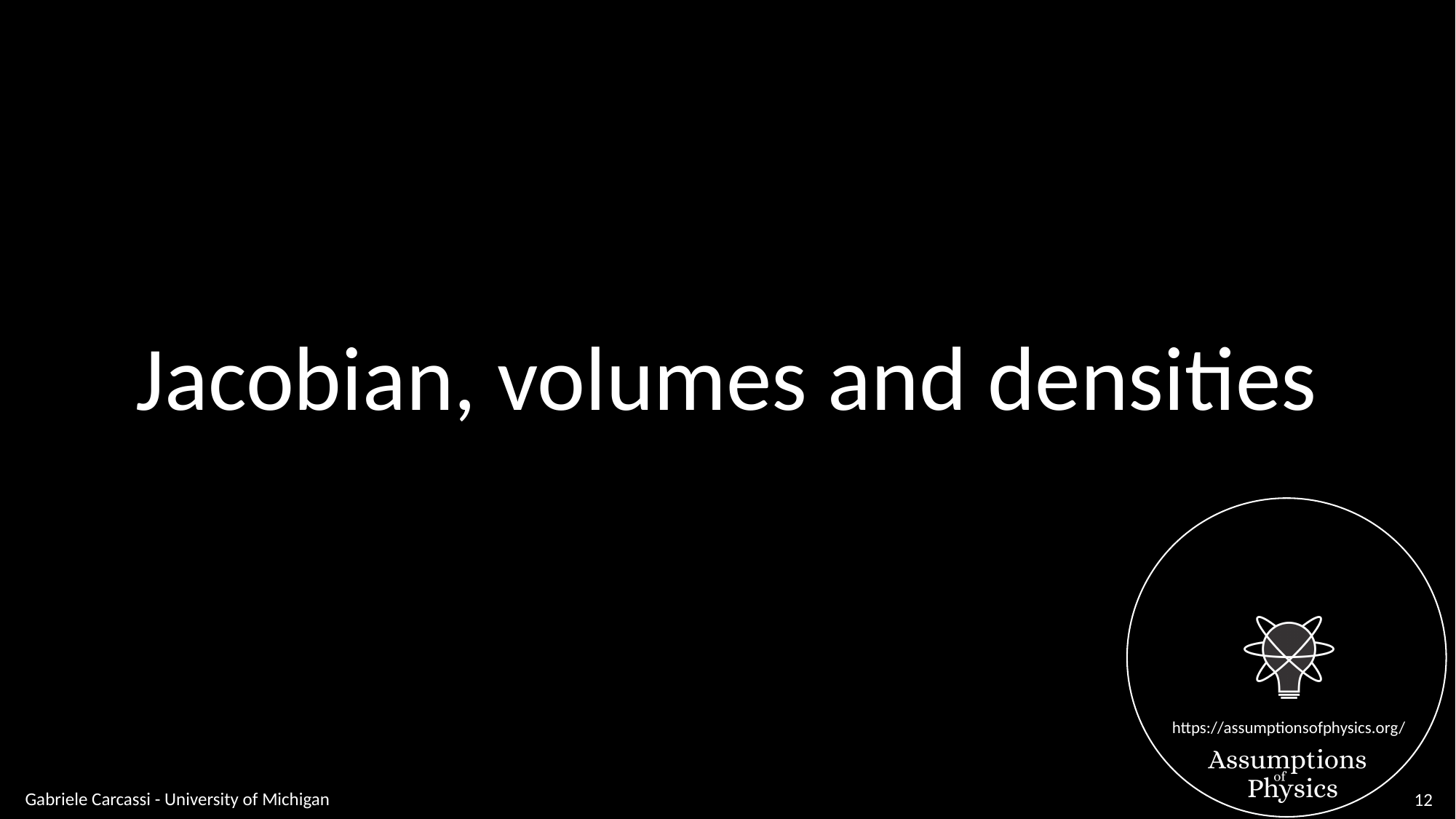

# Jacobian, volumes and densities

Gabriele Carcassi - University of Michigan
12